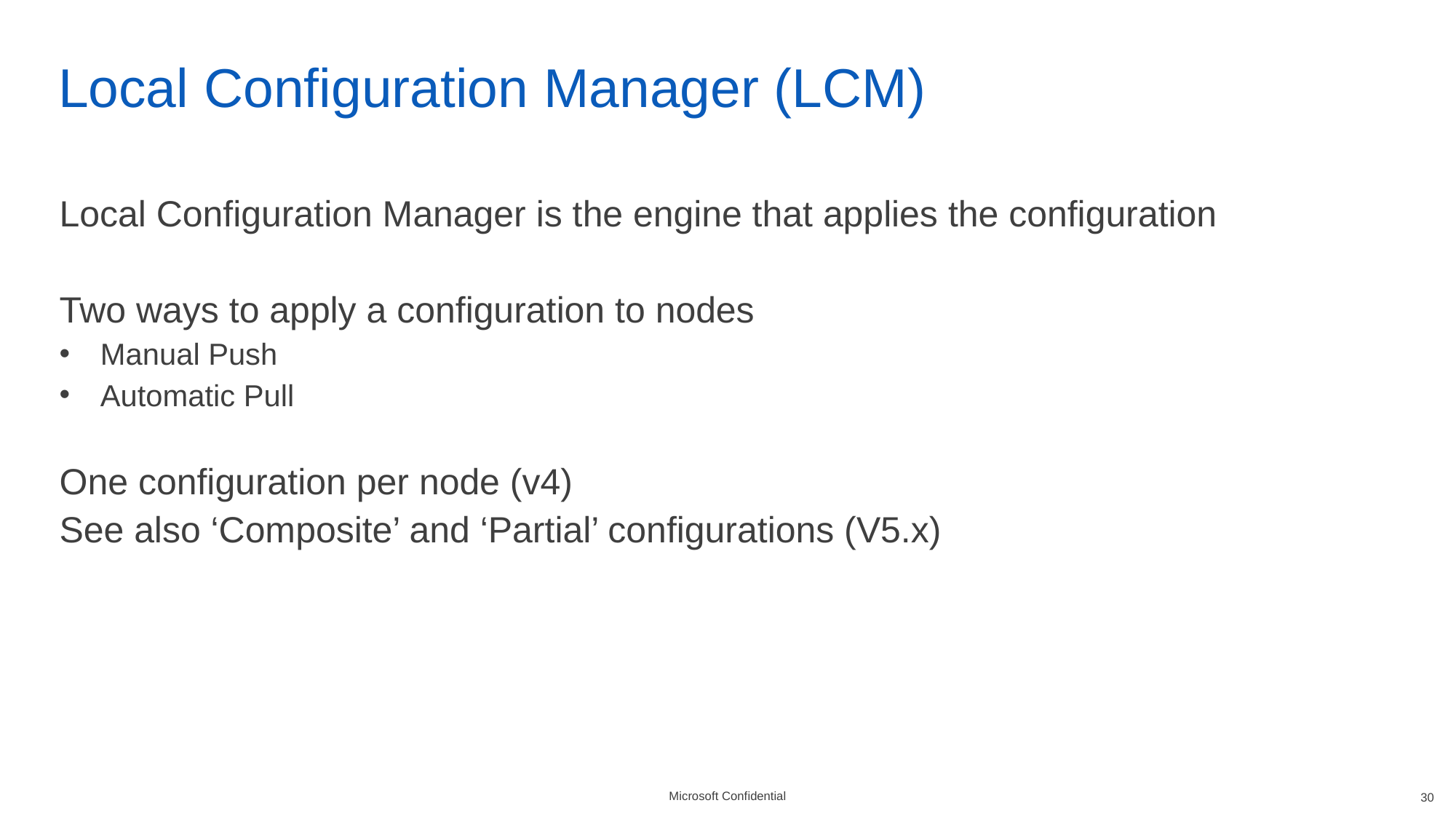

# Local Configuration Manager (LCM)

Local Configuration Manager is the engine that applies the configuration

Two ways to apply a configuration to nodes
Manual Push
Automatic Pull

One configuration per node (v4)
See also ‘Composite’ and ‘Partial’ configurations (V5.x)
30